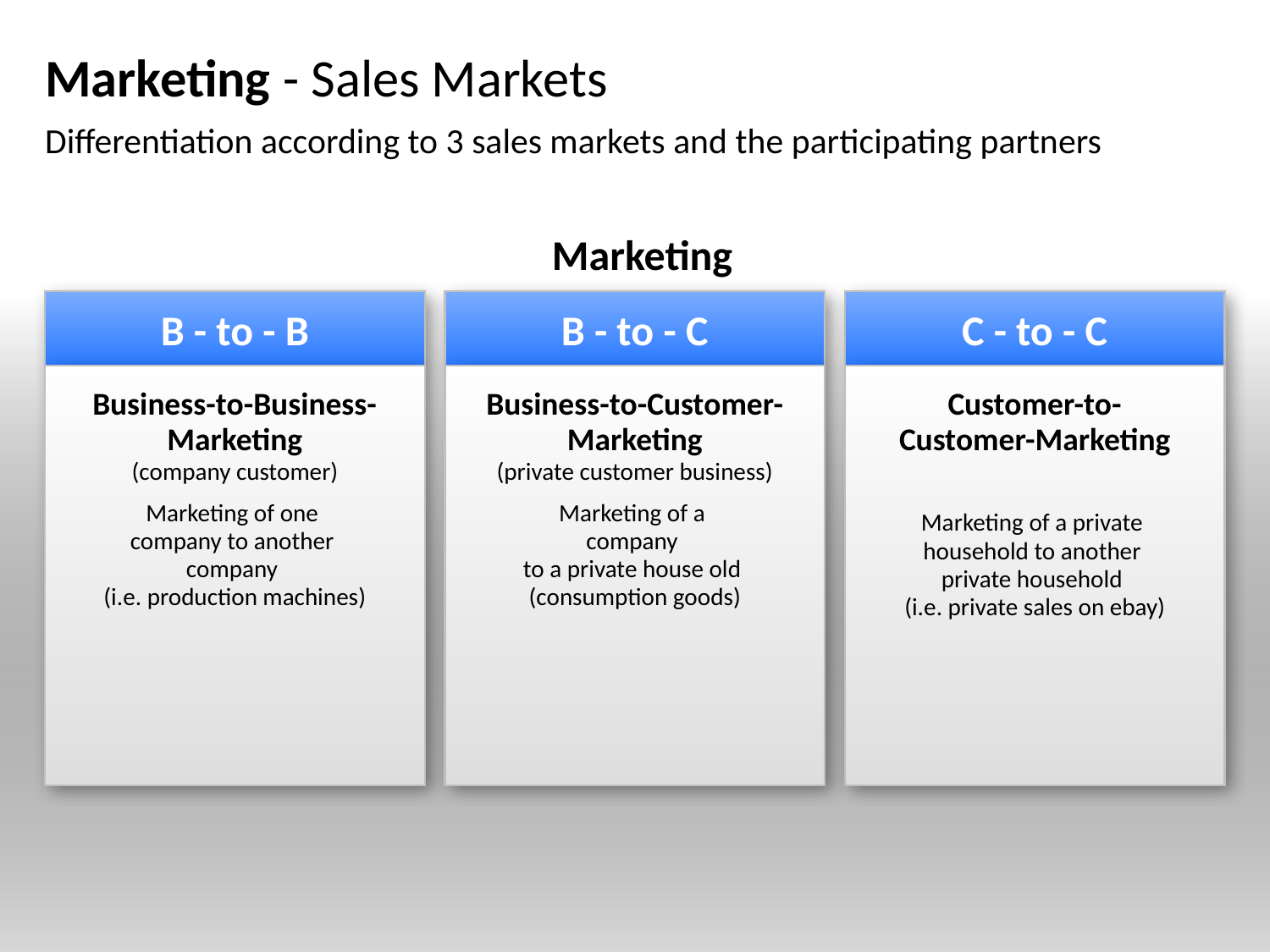

# Marketing - Sales Markets
Differentiation according to 3 sales markets and the participating partners
Marketing
B - to - B
B - to - C
C - to - C
Business-to-Business-
Marketing
(company customer)
Marketing of one
company to another
company
(i.e. production machines)
Business-to-Customer-
Marketing
(private customer business)
Marketing of a
company
to a private house old
(consumption goods)
Customer-to-
Customer-Marketing
Marketing of a private
household to another
private household
(i.e. private sales on ebay)